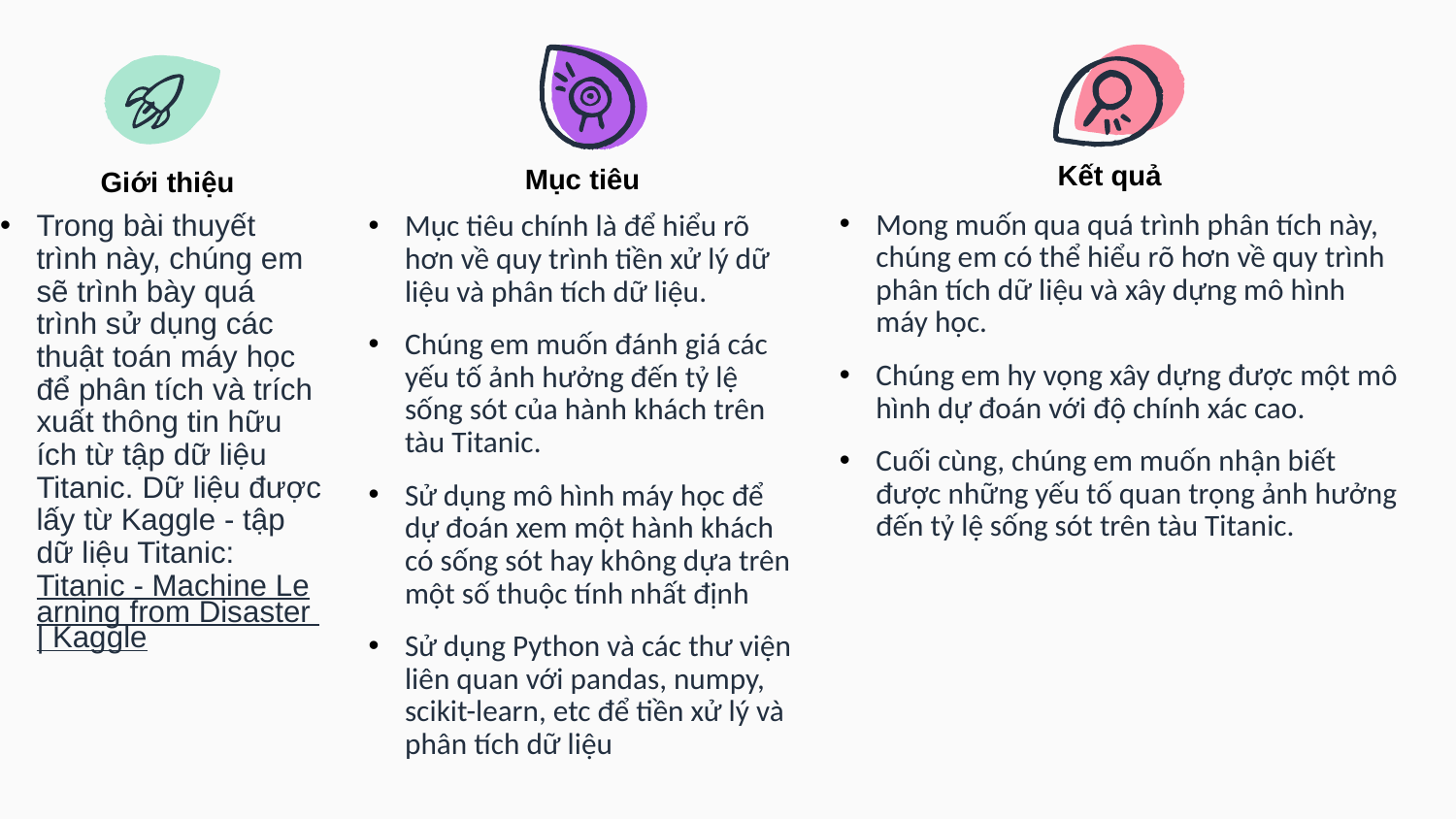

Kết quả
Mục tiêu
Giới thiệu
Mong muốn qua quá trình phân tích này, chúng em có thể hiểu rõ hơn về quy trình phân tích dữ liệu và xây dựng mô hình máy học.
Chúng em hy vọng xây dựng được một mô hình dự đoán với độ chính xác cao.
Cuối cùng, chúng em muốn nhận biết được những yếu tố quan trọng ảnh hưởng đến tỷ lệ sống sót trên tàu Titanic.
Trong bài thuyết trình này, chúng em sẽ trình bày quá trình sử dụng các thuật toán máy học để phân tích và trích xuất thông tin hữu ích từ tập dữ liệu Titanic. Dữ liệu được lấy từ Kaggle - tập dữ liệu Titanic: Titanic - Machine Learning from Disaster | Kaggle
Mục tiêu chính là để hiểu rõ hơn về quy trình tiền xử lý dữ liệu và phân tích dữ liệu.
Chúng em muốn đánh giá các yếu tố ảnh hưởng đến tỷ lệ sống sót của hành khách trên tàu Titanic.
Sử dụng mô hình máy học để dự đoán xem một hành khách có sống sót hay không dựa trên một số thuộc tính nhất định
Sử dụng Python và các thư viện liên quan với pandas, numpy, scikit-learn, etc để tiền xử lý và phân tích dữ liệu